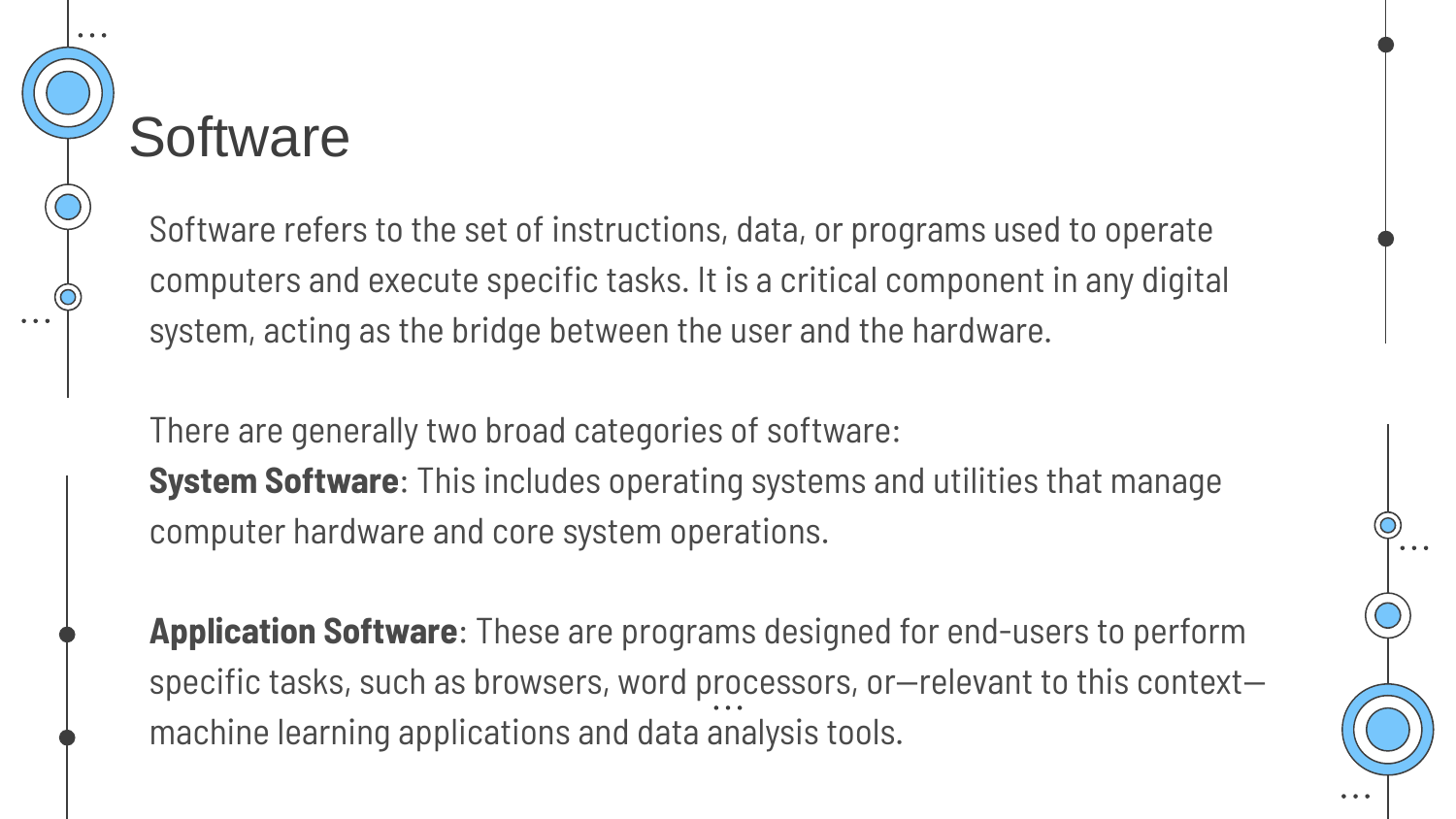

# Software
Software refers to the set of instructions, data, or programs used to operate
computers and execute specific tasks. It is a critical component in any digital
system, acting as the bridge between the user and the hardware.

There are generally two broad categories of software:
System Software: This includes operating systems and utilities that manage
computer hardware and core system operations.

Application Software: These are programs designed for end-users to perform
specific tasks, such as browsers, word processors, or—relevant to this context—
machine learning applications and data analysis tools.